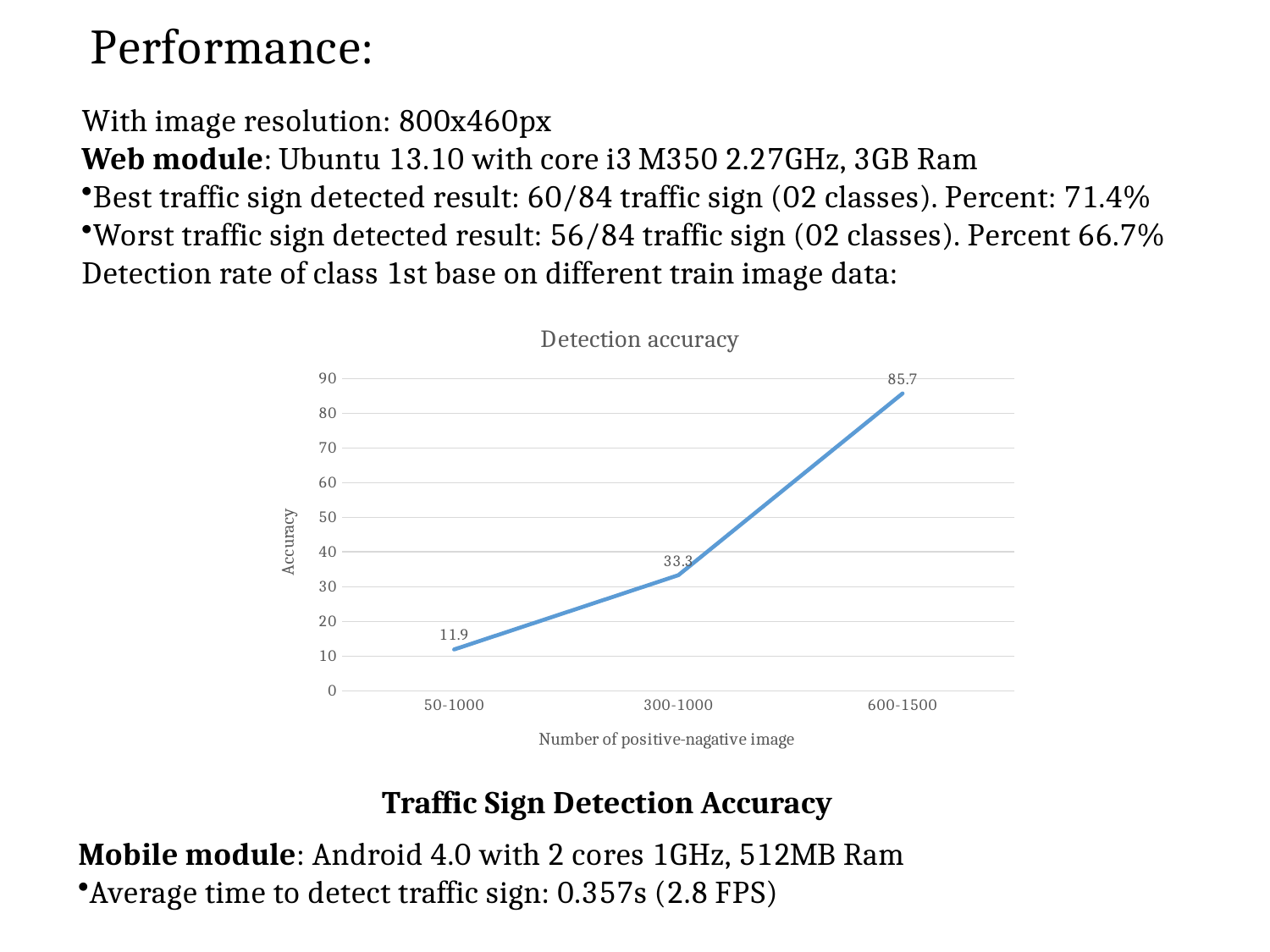

Performance:
With image resolution: 800x460px
Web module: Ubuntu 13.10 with core i3 M350 2.27GHz, 3GB Ram
Best traffic sign detected result: 60/84 traffic sign (02 classes). Percent: 71.4%
Worst traffic sign detected result: 56/84 traffic sign (02 classes). Percent 66.7%
Detection rate of class 1st base on different train image data:

### Chart: Detection accuracy

| Category | Accuracy |
|---|---|
| 50-1000 | 11.9 |
| 300-1000 | 33.3 |
| 600-1500 | 85.7 |
Traffic Sign Detection Accuracy
Mobile module: Android 4.0 with 2 cores 1GHz, 512MB Ram
Average time to detect traffic sign: 0.357s (2.8 FPS)